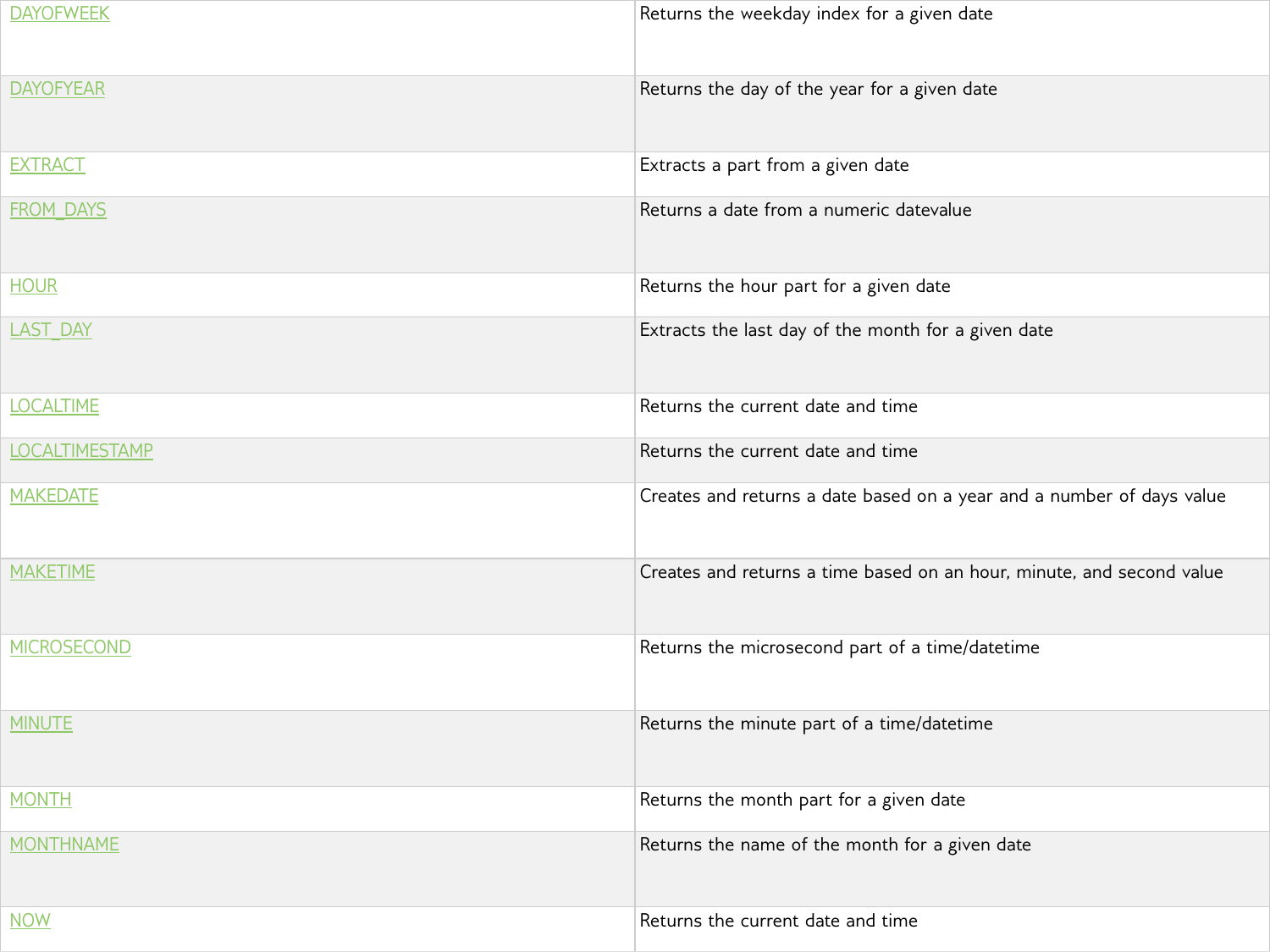

| DAYOFWEEK | Returns the weekday index for a given date |
| --- | --- |
| DAYOFYEAR | Returns the day of the year for a given date |
| EXTRACT | Extracts a part from a given date |
| FROM\_DAYS | Returns a date from a numeric datevalue |
| HOUR | Returns the hour part for a given date |
| LAST\_DAY | Extracts the last day of the month for a given date |
| LOCALTIME | Returns the current date and time |
| LOCALTIMESTAMP | Returns the current date and time |
| MAKEDATE | Creates and returns a date based on a year and a number of days value |
| MAKETIME | Creates and returns a time based on an hour, minute, and second value |
| MICROSECOND | Returns the microsecond part of a time/datetime |
| MINUTE | Returns the minute part of a time/datetime |
| MONTH | Returns the month part for a given date |
| MONTHNAME | Returns the name of the month for a given date |
| NOW | Returns the current date and time |